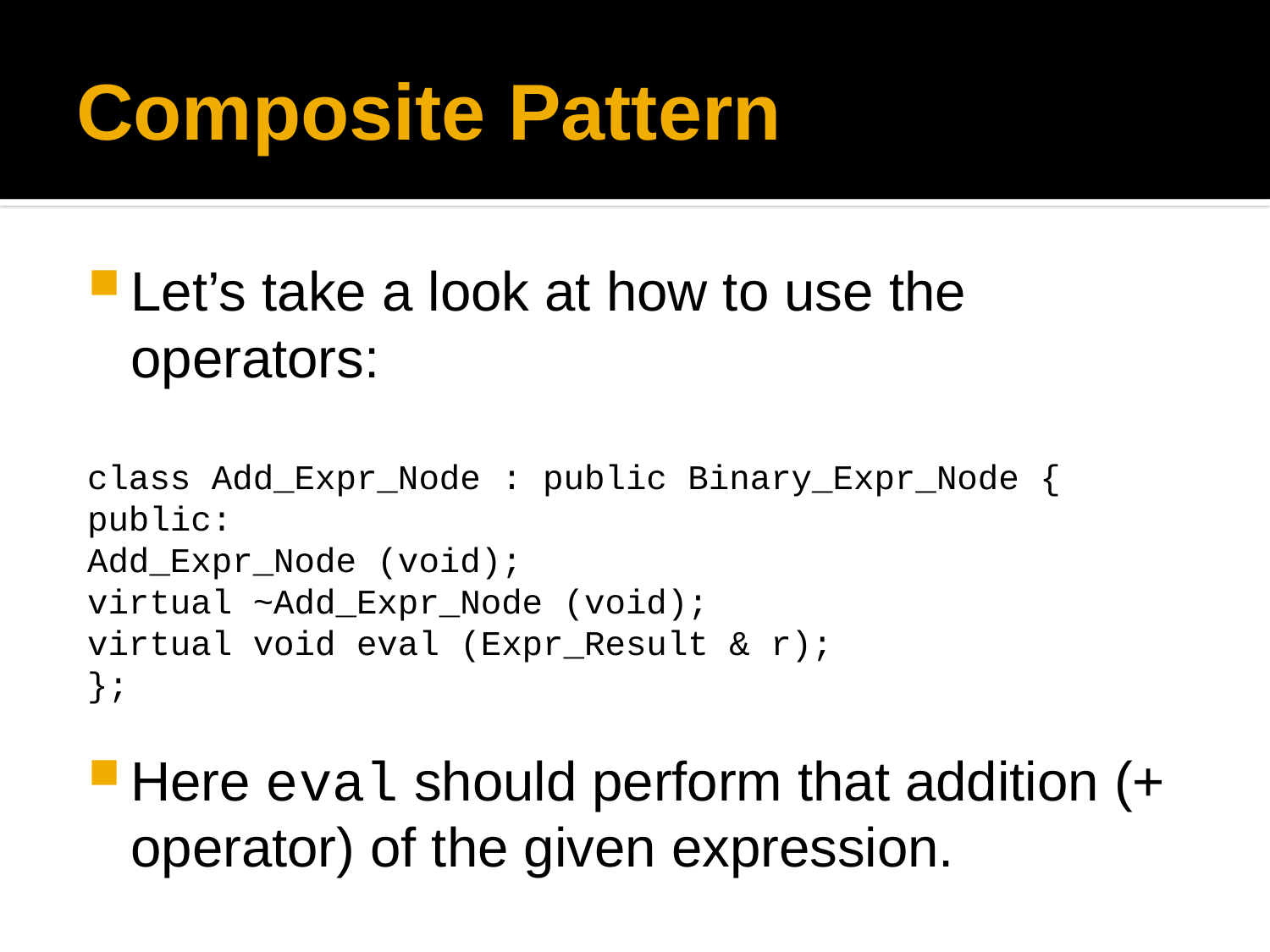

# Composite Pattern
Let’s take a look at how to use the operators:

class Add_Expr_Node : public Binary_Expr_Node {
	public:
		Add_Expr_Node (void);
		virtual ~Add_Expr_Node (void);
		virtual void eval (Expr_Result & r);
};

Here eval should perform that addition (+ operator) of the given expression.